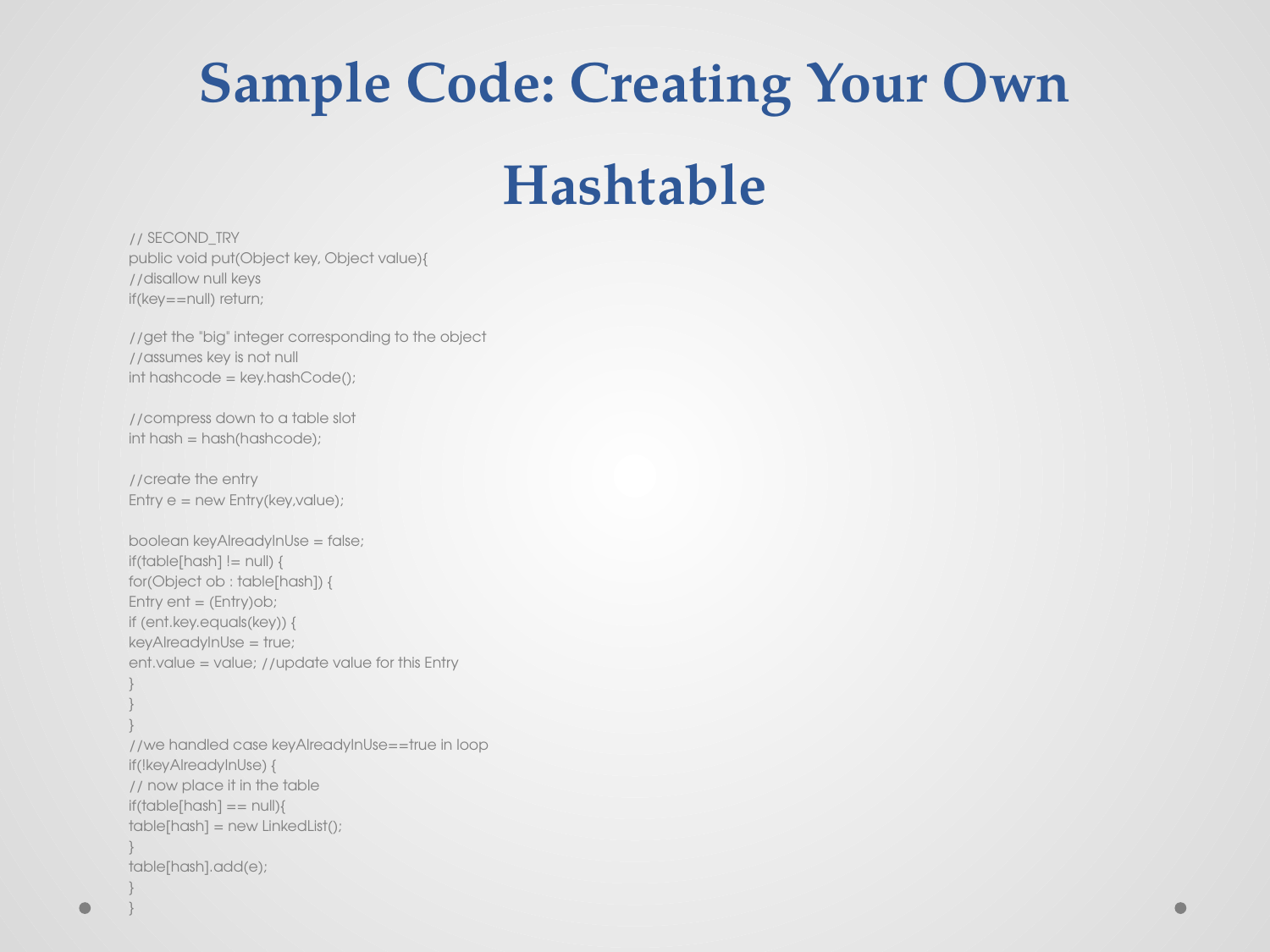

# Sample Code: Creating Your Own Hashtable
// SECOND_TRY
public void put(Object key, Object value){
		//disallow null keys
		if(key==null) return;
		//get the "big" integer corresponding to the object
		//assumes key is not null
		int hashcode = key.hashCode();

		//compress down to a table slot
		int hash = hash(hashcode);

		//create the entry
		Entry e = new Entry(key,value);

		boolean keyAlreadyInUse = false;
		if(table[hash] != null) {
			for(Object ob : table[hash]) {
				Entry ent = (Entry)ob;
				if (ent.key.equals(key)) {
					keyAlreadyInUse = true;
					ent.value = value; //update value for this Entry
				}
			}
		}
		//we handled case keyAlreadyInUse==true in loop
		if(!keyAlreadyInUse) {
		// now place it in the table
		if(table[hash] == null){
			table[hash] = new LinkedList();
		}
		table[hash].add(e);
	}
	}